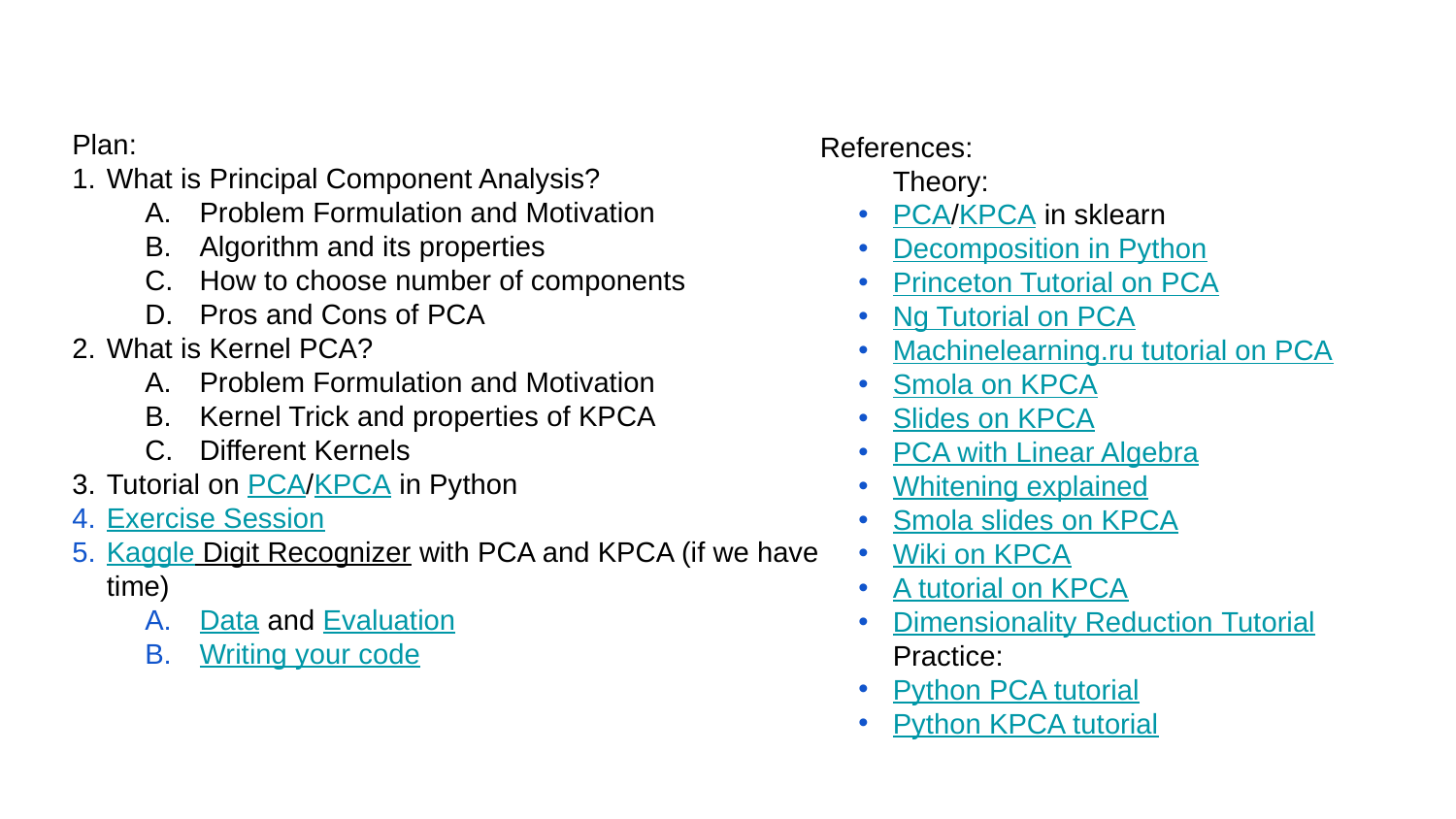

Plan:
What is Principal Component Analysis?
Problem Formulation and Motivation
Algorithm and its properties
How to choose number of components
Pros and Cons of PCA
What is Kernel PCA?
Problem Formulation and Motivation
Kernel Trick and properties of KPCA
Different Kernels
Tutorial on PCA/KPCA in Python
Exercise Session
Kaggle Digit Recognizer with PCA and KPCA (if we have time)
Data and Evaluation
Writing your code
References:
Theory:
PCA/KPCA in sklearn
Decomposition in Python
Princeton Tutorial on PCA
Ng Tutorial on PCA
Machinelearning.ru tutorial on PCA
Smola on KPCA
Slides on KPCA
PCA with Linear Algebra
Whitening explained
Smola slides on KPCA
Wiki on KPCA
A tutorial on KPCA
Dimensionality Reduction Tutorial
Practice:
Python PCA tutorial
Python KPCA tutorial